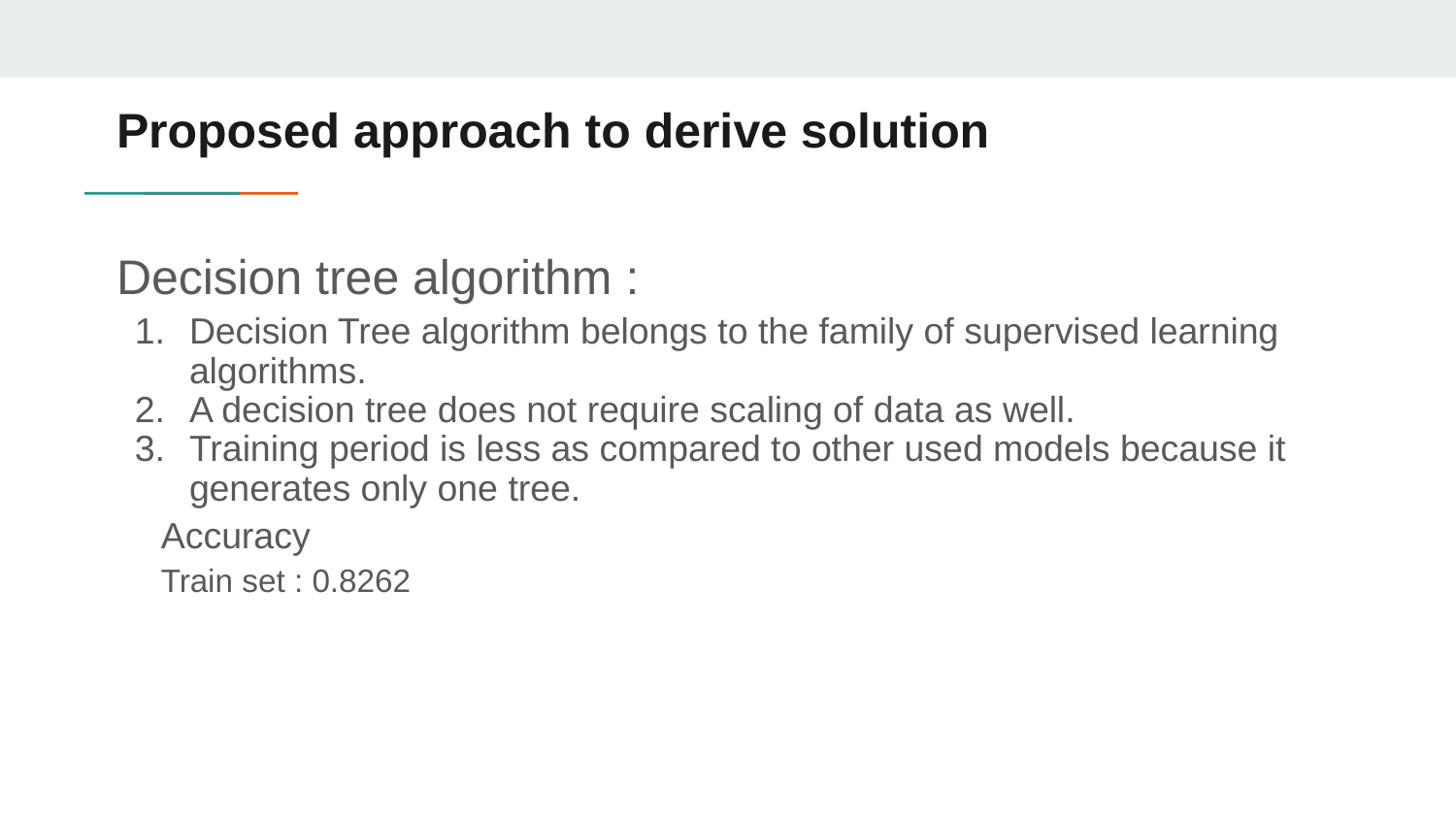

# Proposed approach to derive solution
Decision tree algorithm :
Decision Tree algorithm belongs to the family of supervised learning algorithms.
A decision tree does not require scaling of data as well.
Training period is less as compared to other used models because it generates only one tree.
Accuracy
Train set : 0.8262